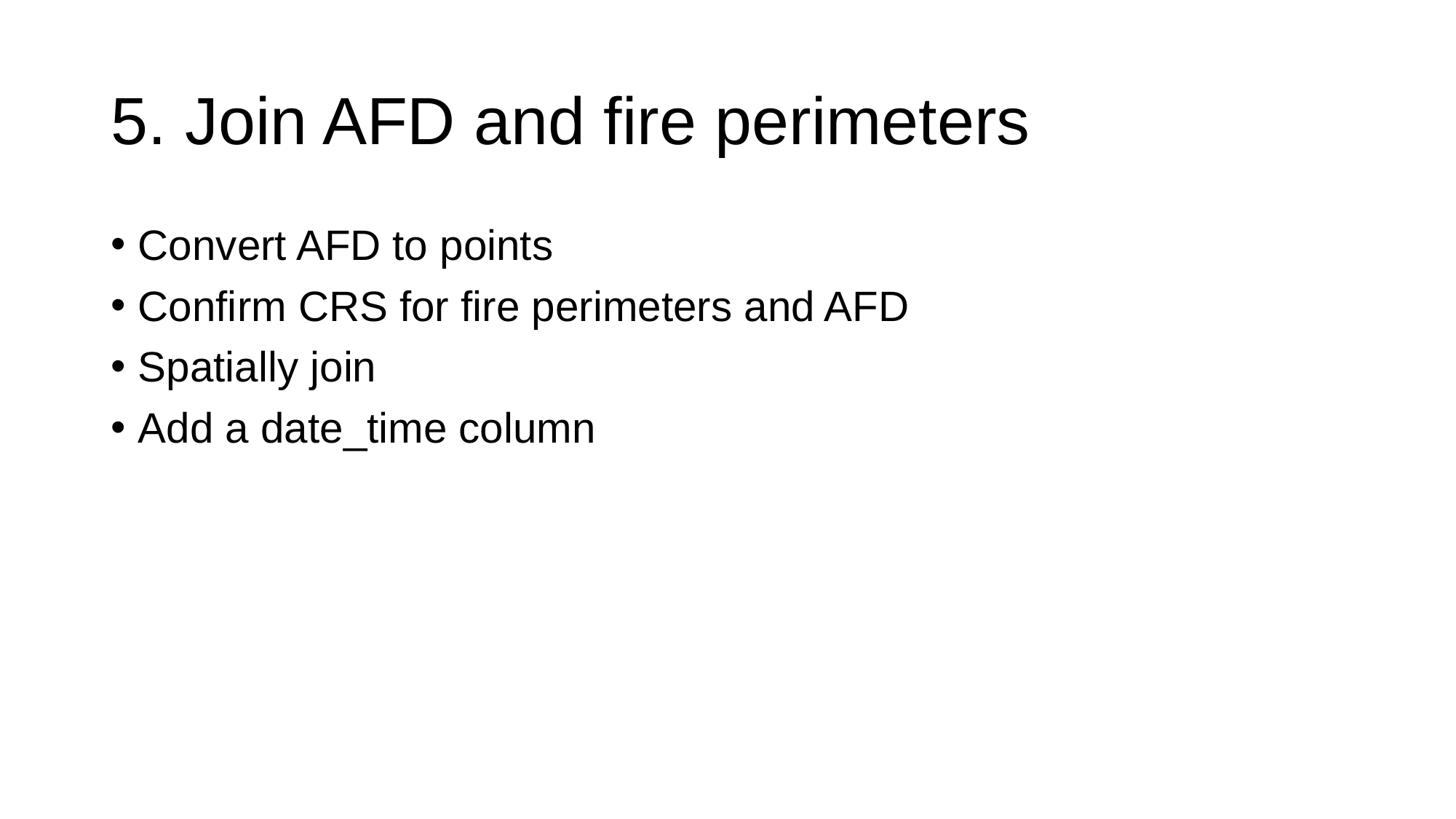

# 5. Join AFD and fire perimeters
Convert AFD to points
Confirm CRS for fire perimeters and AFD
Spatially join
Add a date_time column